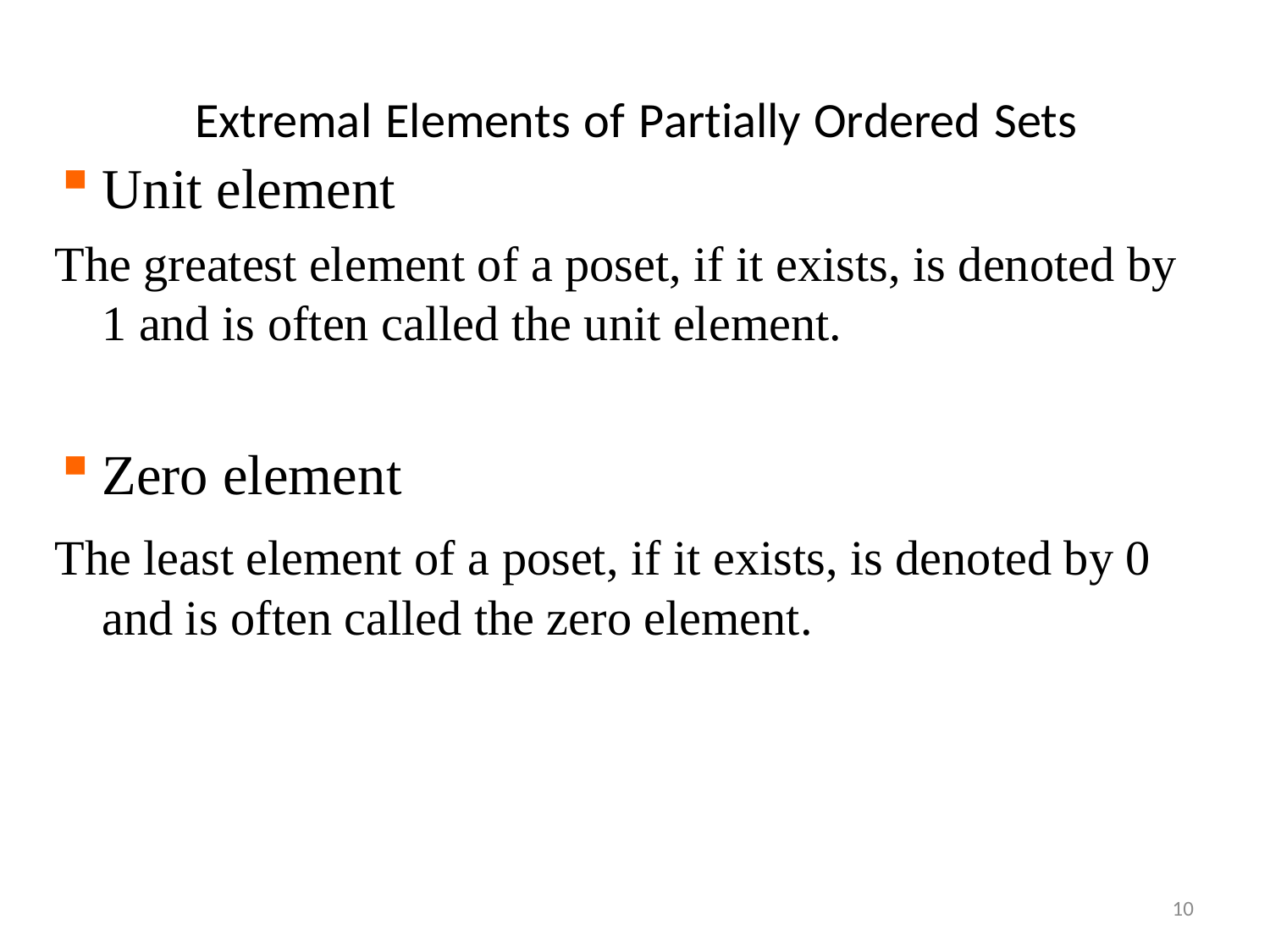

# Extremal Elements of Partially Ordered Sets
Unit element
The greatest element of a poset, if it exists, is denoted by 1 and is often called the unit element.

Zero element
The least element of a poset, if it exists, is denoted by 0 and is often called the zero element.
10